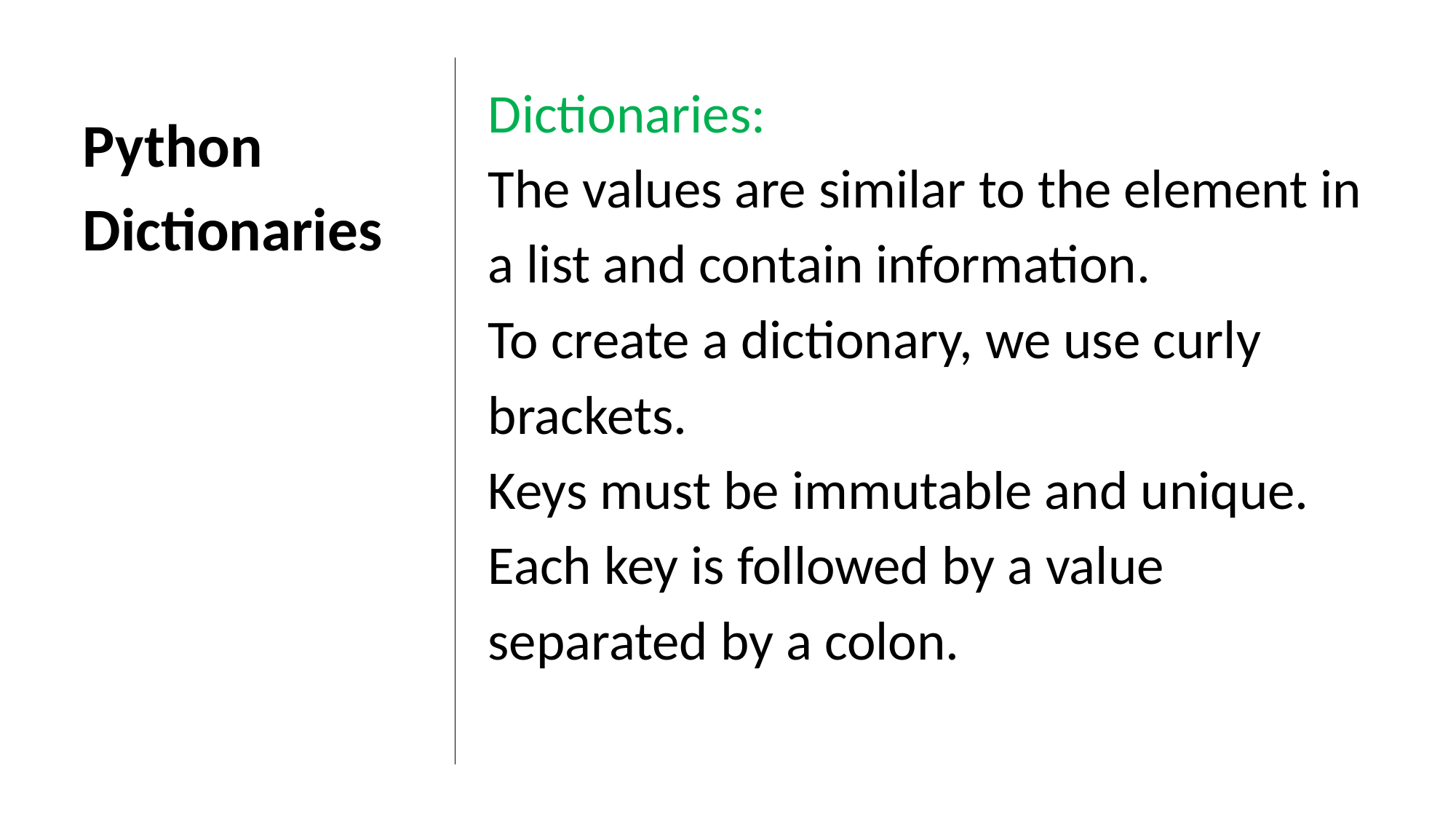

Dictionaries:
The values are similar to the element in a list and contain information.
To create a dictionary, we use curly brackets.
Keys must be immutable and unique.
Each key is followed by a value separated by a colon.

Python
Dictionaries